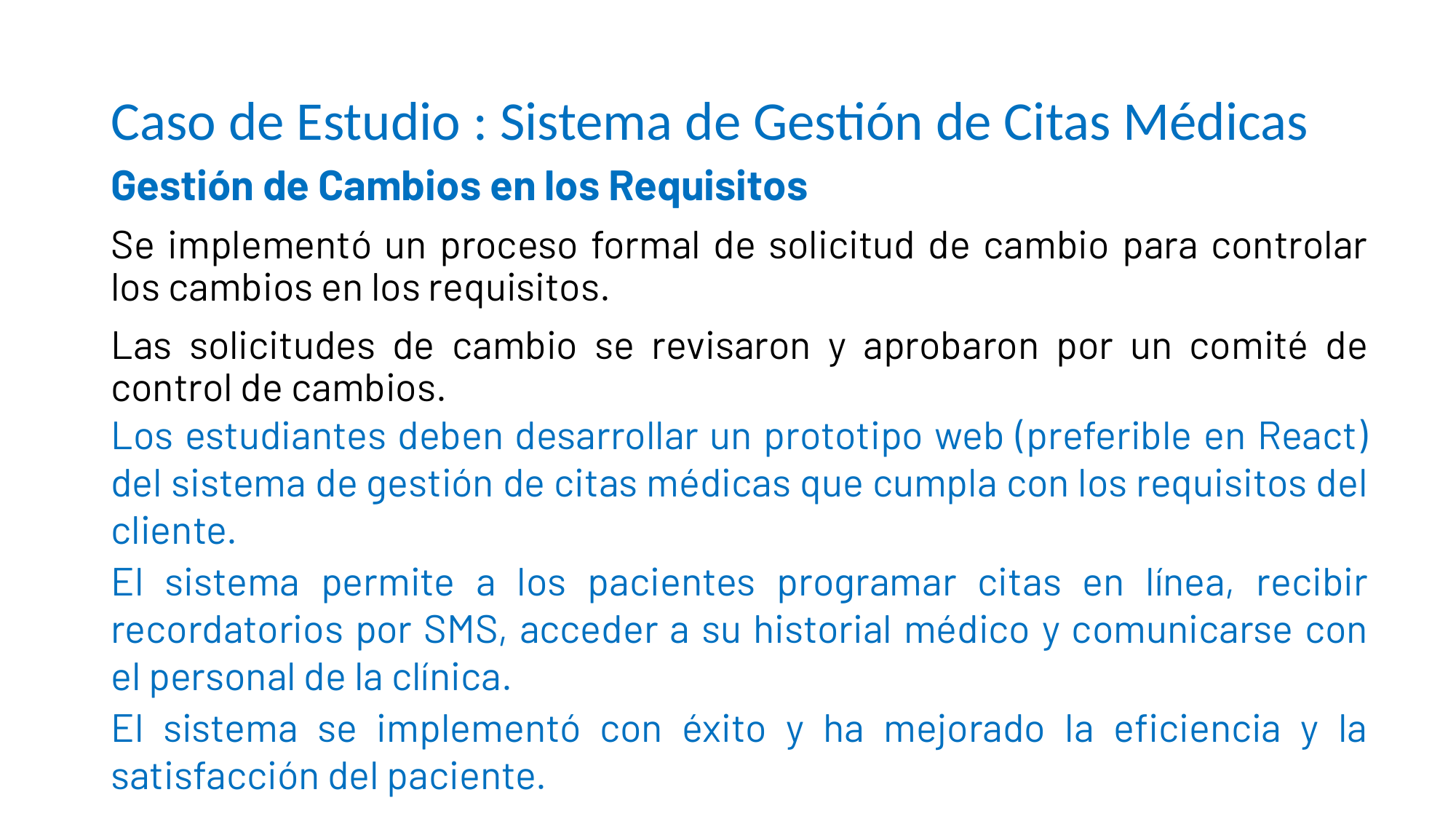

# Caso de Estudio : Sistema de Gestión de Citas Médicas
Gestión de Cambios en los Requisitos
Se implementó un proceso formal de solicitud de cambio para controlar los cambios en los requisitos.
Las solicitudes de cambio se revisaron y aprobaron por un comité de control de cambios.
Los estudiantes deben desarrollar un prototipo web (preferible en React) del sistema de gestión de citas médicas que cumpla con los requisitos del cliente.
El sistema permite a los pacientes programar citas en línea, recibir recordatorios por SMS, acceder a su historial médico y comunicarse con el personal de la clínica.
El sistema se implementó con éxito y ha mejorado la eficiencia y la satisfacción del paciente.